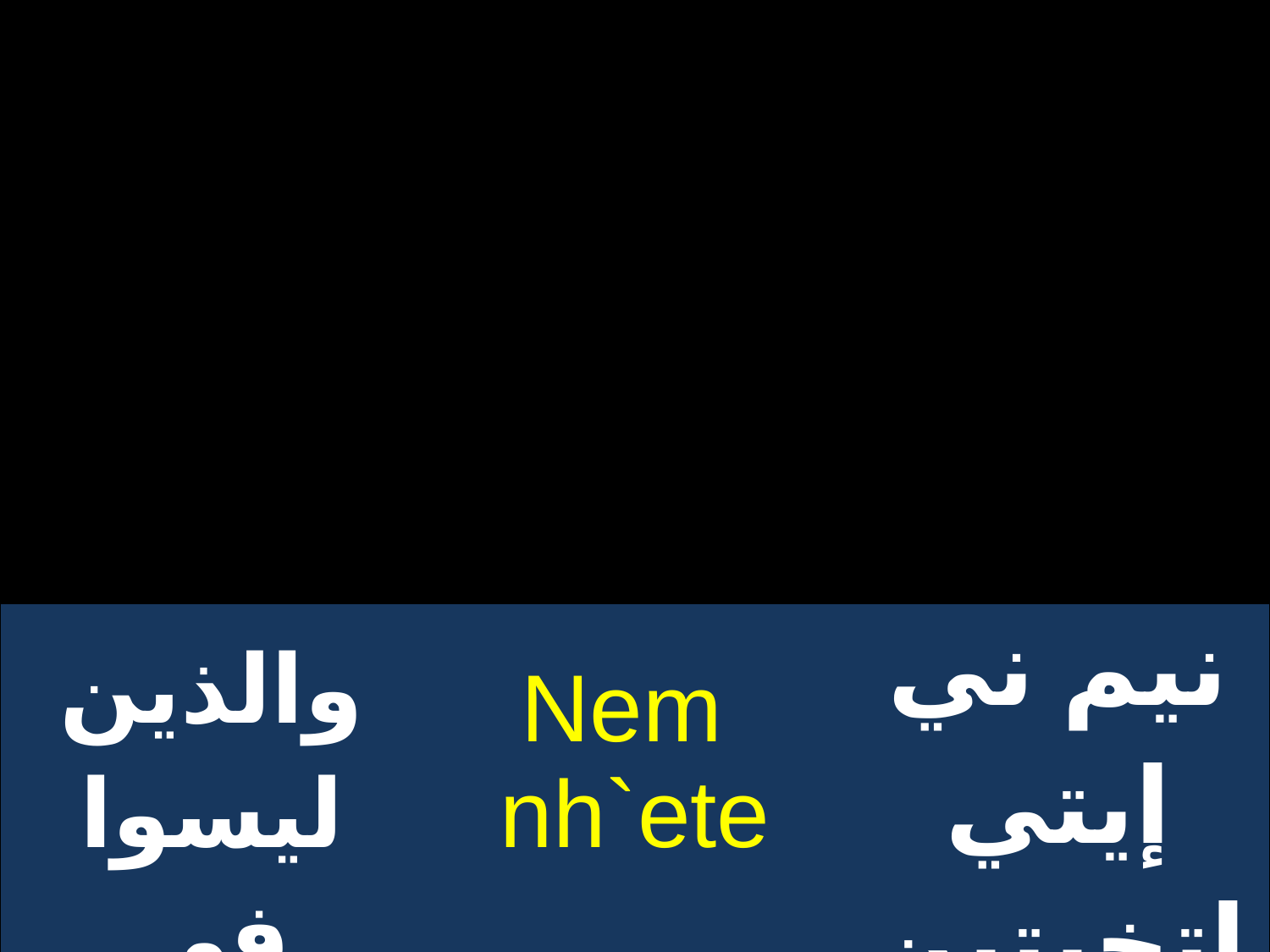

| والذين ليسوا في فكرنا | Nem nh`ete `n'htenan | نيم ني إيتي إتخيتين آن |
| --- | --- | --- |